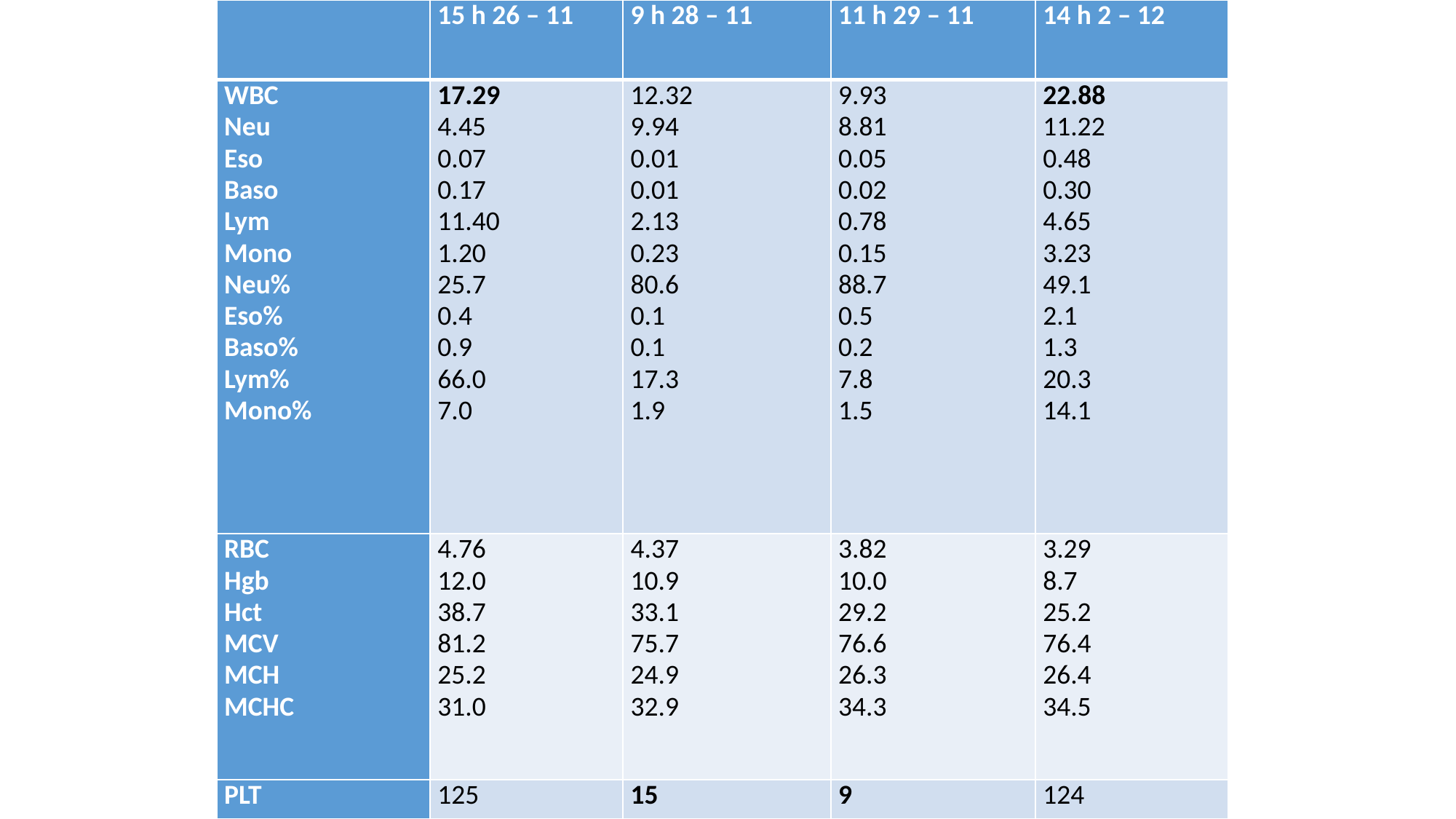

|  | 15 h 26 – 11 | 9 h 28 – 11 | 11 h 29 – 11 | 14 h 2 – 12 |
| --- | --- | --- | --- | --- |
| WBC Neu Eso Baso Lym Mono Neu% Eso% Baso% Lym% Mono% | 17.29 4.45 0.07 0.17 11.40 1.20 25.7 0.4 0.9 66.0 7.0 | 12.32 9.94 0.01 0.01 2.13 0.23 80.6 0.1 0.1 17.3 1.9 | 9.93 8.81 0.05 0.02 0.78 0.15 88.7 0.5 0.2 7.8 1.5 | 22.88 11.22 0.48 0.30 4.65 3.23 49.1 2.1 1.3 20.3 14.1 |
| RBC Hgb Hct MCV MCH MCHC | 4.76 12.0 38.7 81.2 25.2 31.0 | 4.37 10.9 33.1 75.7 24.9 32.9 | 3.82 10.0 29.2 76.6 26.3 34.3 | 3.29 8.7 25.2 76.4 26.4 34.5 |
| PLT | 125 | 15 | 9 | 124 |